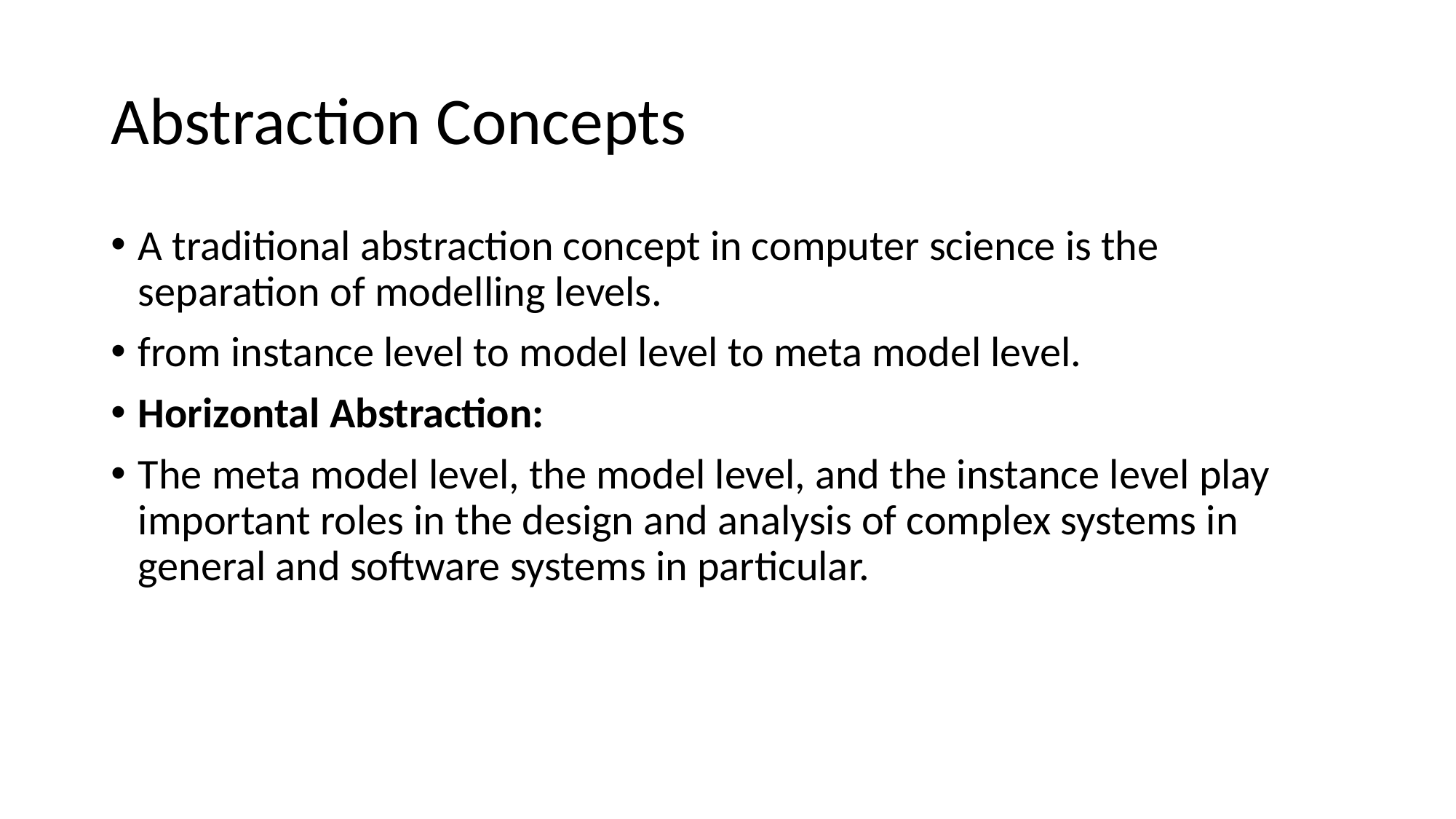

# Abstraction Concepts
A traditional abstraction concept in computer science is the separation of modelling levels.
from instance level to model level to meta model level.
Horizontal Abstraction:
The meta model level, the model level, and the instance level play important roles in the design and analysis of complex systems in general and software systems in particular.